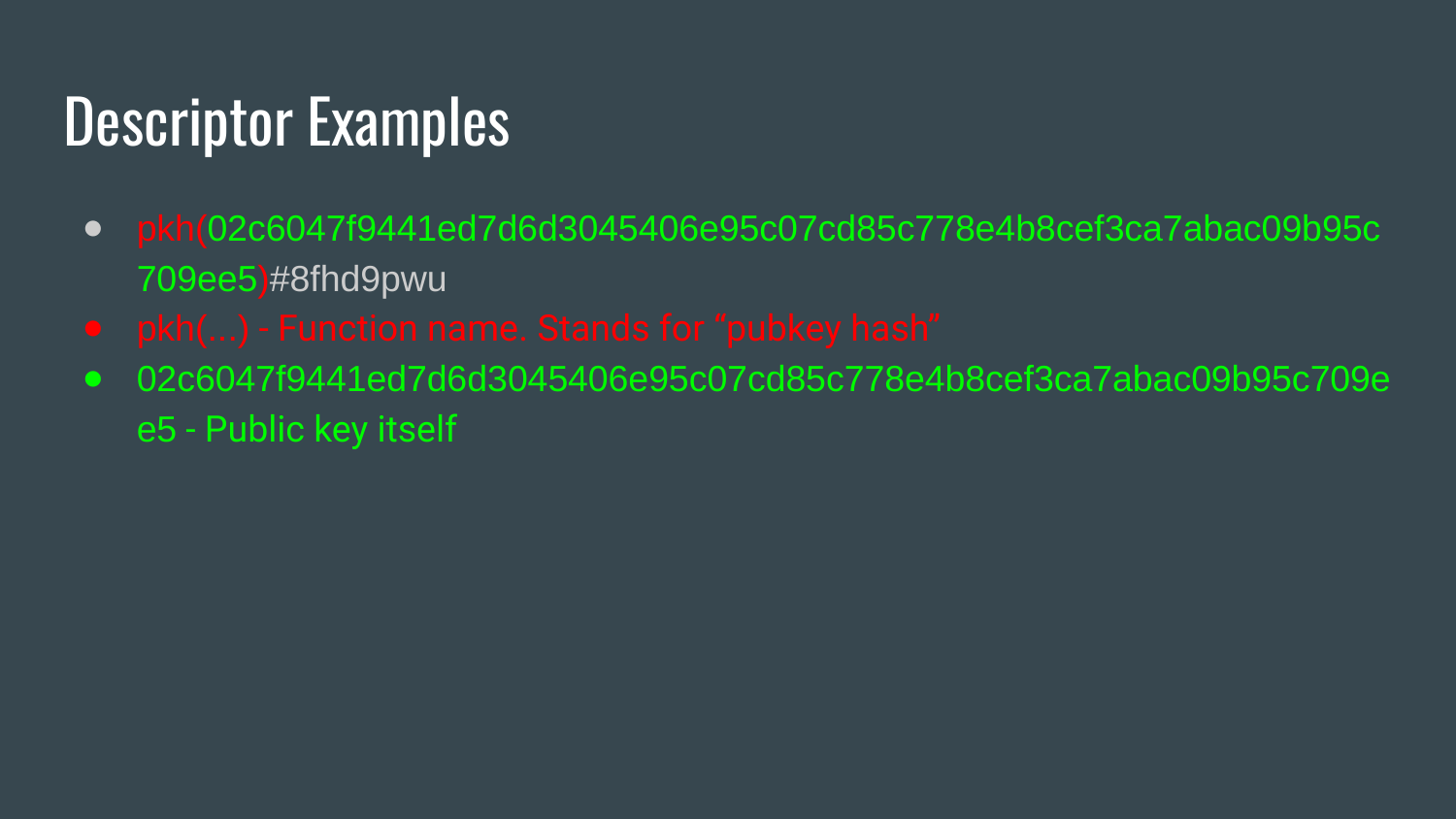

Descriptor Examples
pkh(02c6047f9441ed7d6d3045406e95c07cd85c778e4b8cef3ca7abac09b95c709ee5)#8fhd9pwu
pkh(...) - Function name. Stands for “pubkey hash”
02c6047f9441ed7d6d3045406e95c07cd85c778e4b8cef3ca7abac09b95c709ee5 - Public key itself